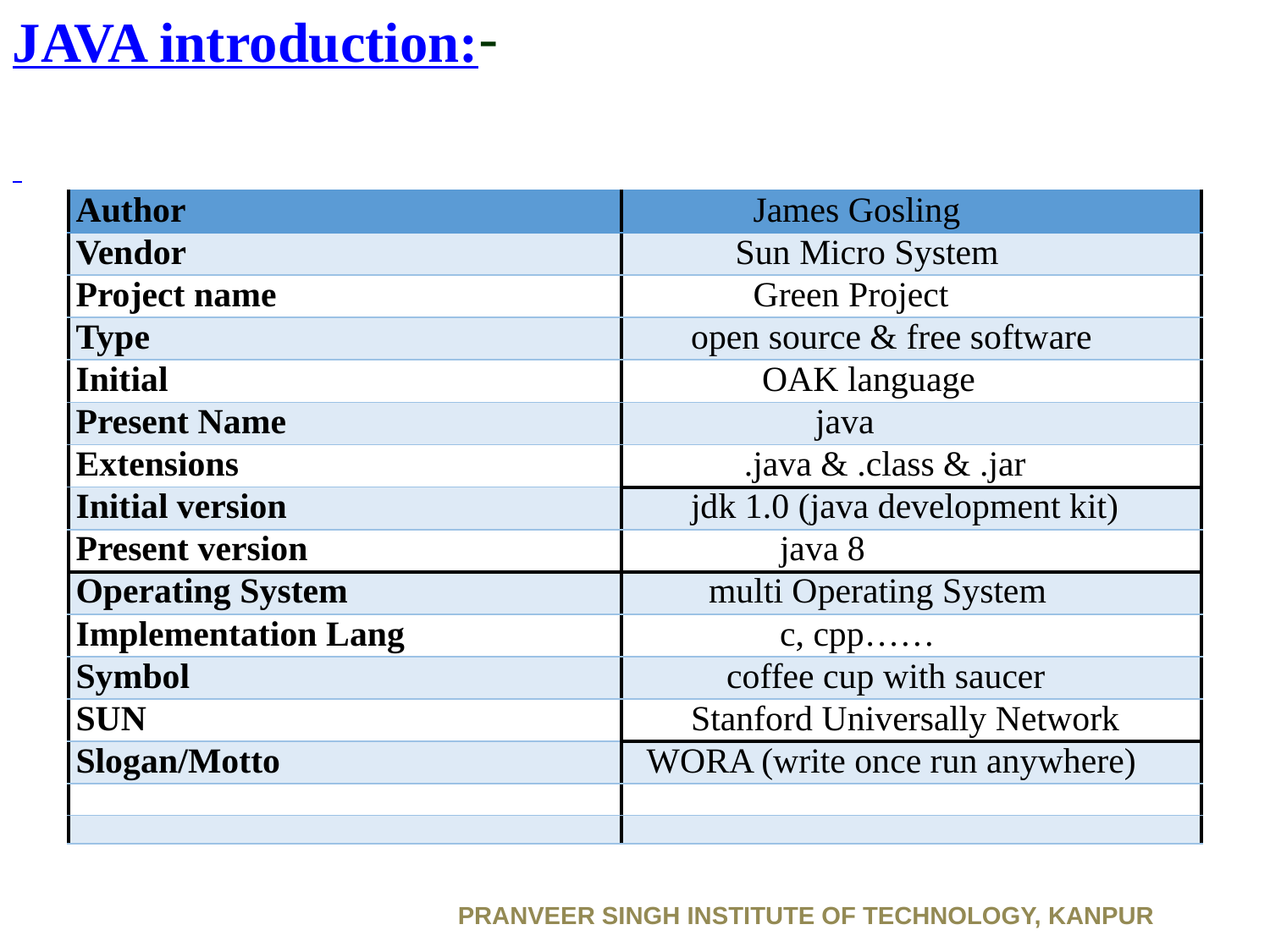

JAVA introduction:-

| Author | James Gosling |
| --- | --- |
| Vendor | Sun Micro System |
| Project name | Green Project |
| Type | open source & free software |
| Initial | OAK language |
| Present Name | java |
| Extensions | .java & .class & .jar |
| Initial version | jdk 1.0 (java development kit) |
| Present version | java 8 |
| Operating System | multi Operating System |
| Implementation Lang | c, cpp…… |
| Symbol | coffee cup with saucer |
| SUN | Stanford Universally Network |
| Slogan/Motto | WORA (write once run anywhere) |
|  |  |
|  |  |
PRANVEER SINGH INSTITUTE OF TECHNOLOGY, KANPUR